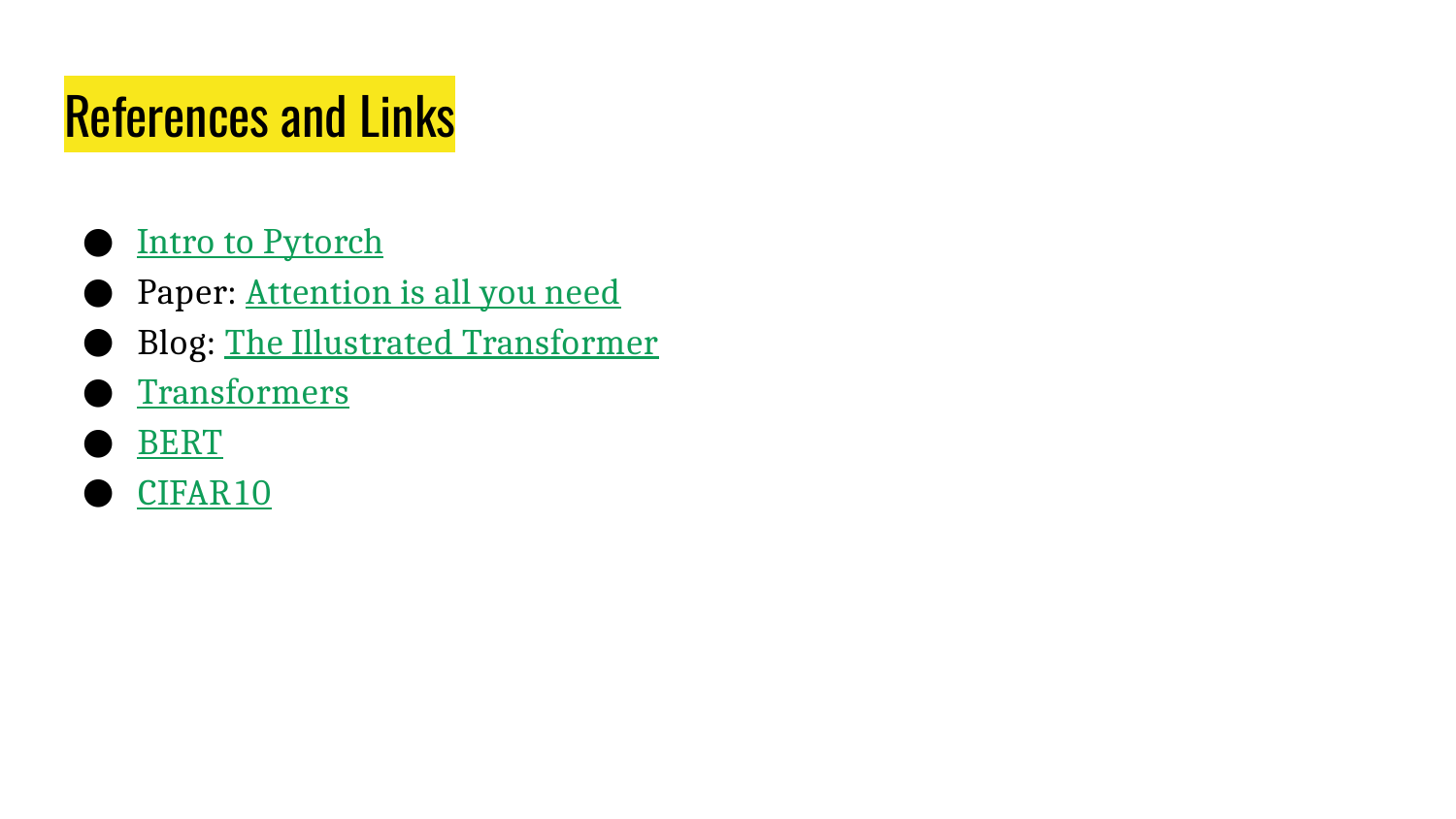

# References and Links
Intro to Pytorch
Paper: Attention is all you need
Blog: The Illustrated Transformer
Transformers
BERT
CIFAR10